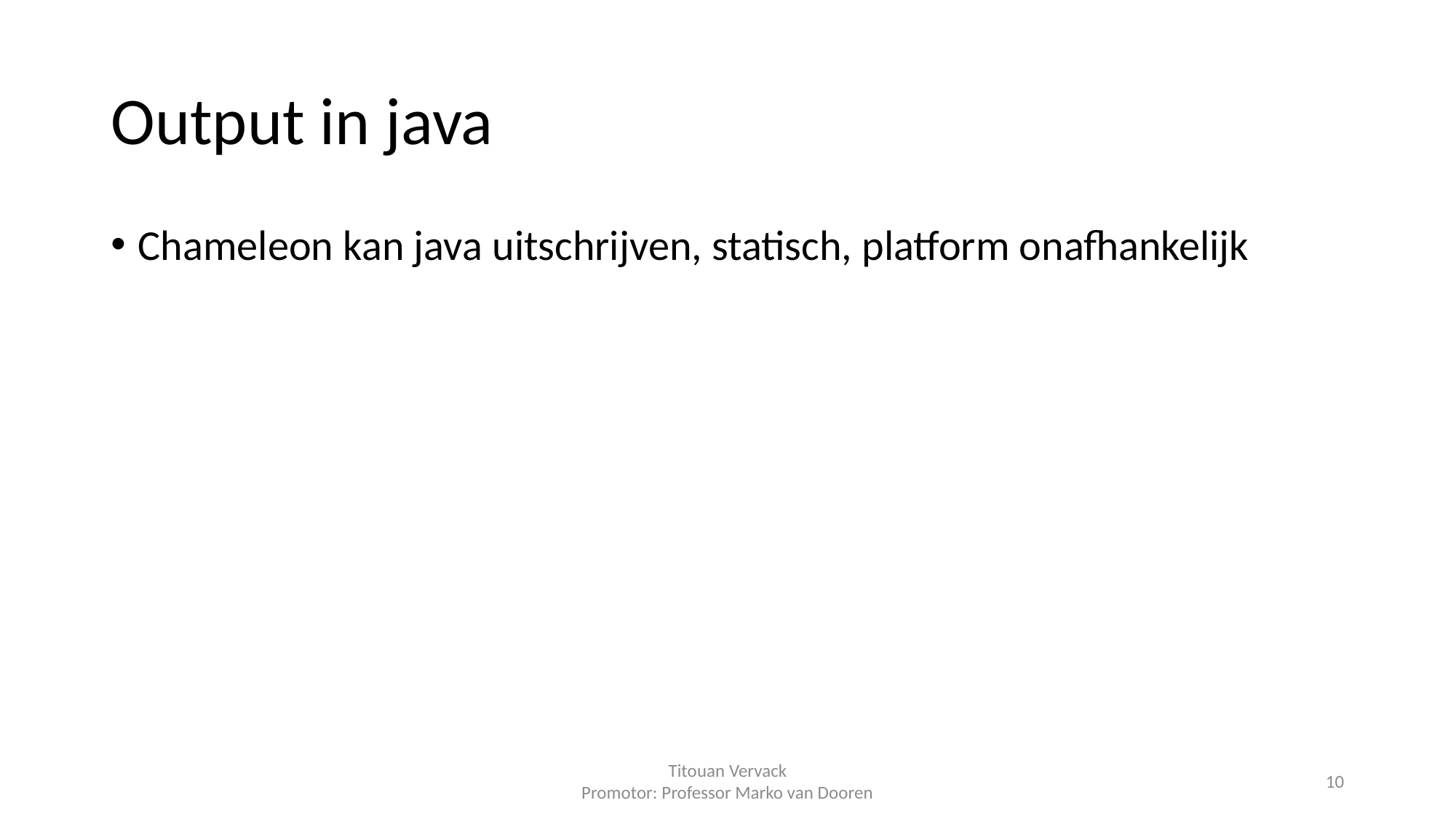

# Output in java
Chameleon kan java uitschrijven, statisch, platform onafhankelijk
Titouan Vervack
Promotor: Professor Marko van Dooren
10